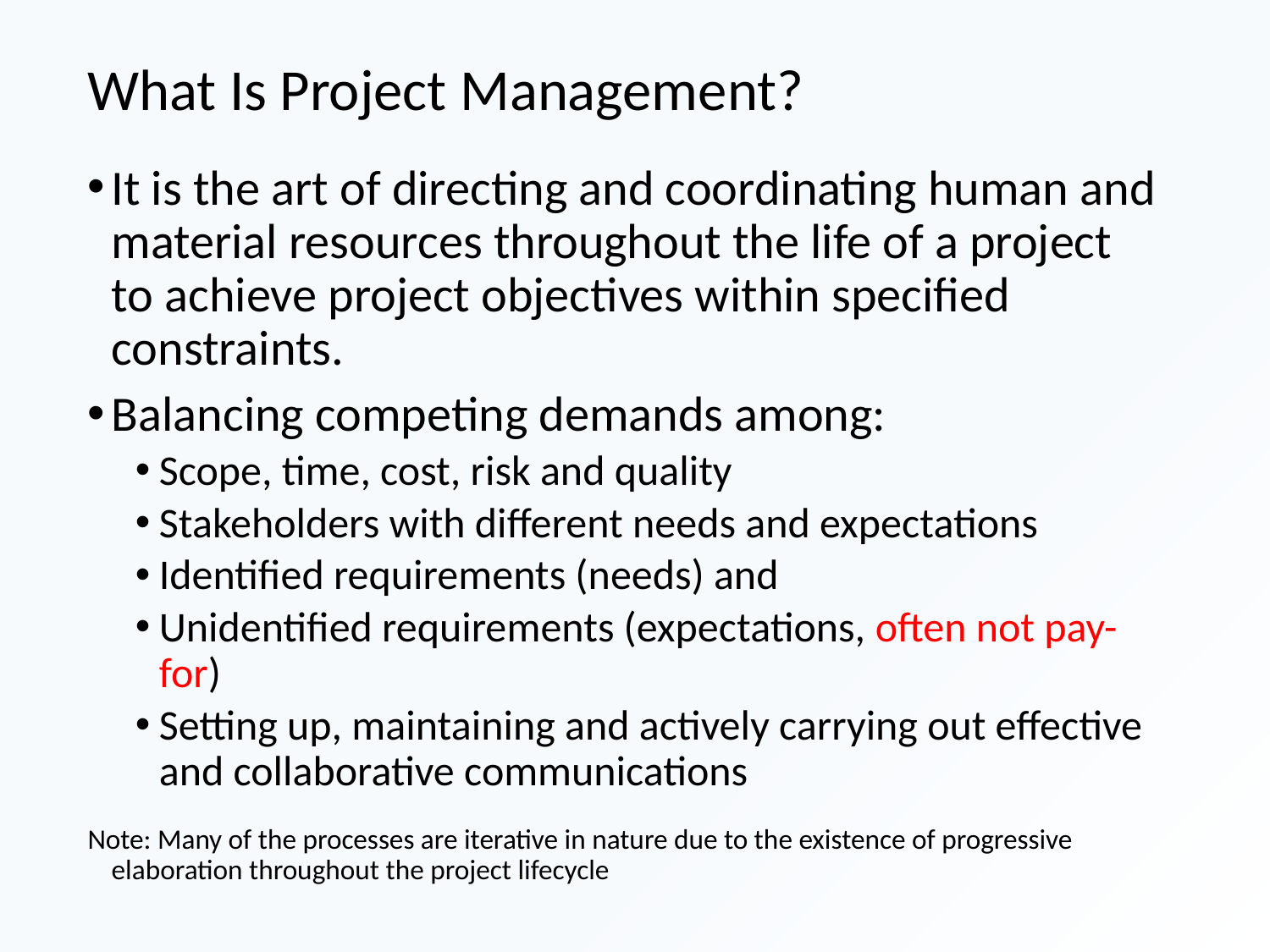

# What Is Project Management?
It is the art of directing and coordinating human and material resources throughout the life of a project to achieve project objectives within specified constraints.
Balancing competing demands among:
Scope, time, cost, risk and quality
Stakeholders with different needs and expectations
Identified requirements (needs) and
Unidentified requirements (expectations, often not pay-for)
Setting up, maintaining and actively carrying out effective and collaborative communications

Note: Many of the processes are iterative in nature due to the existence of progressive elaboration throughout the project lifecycle